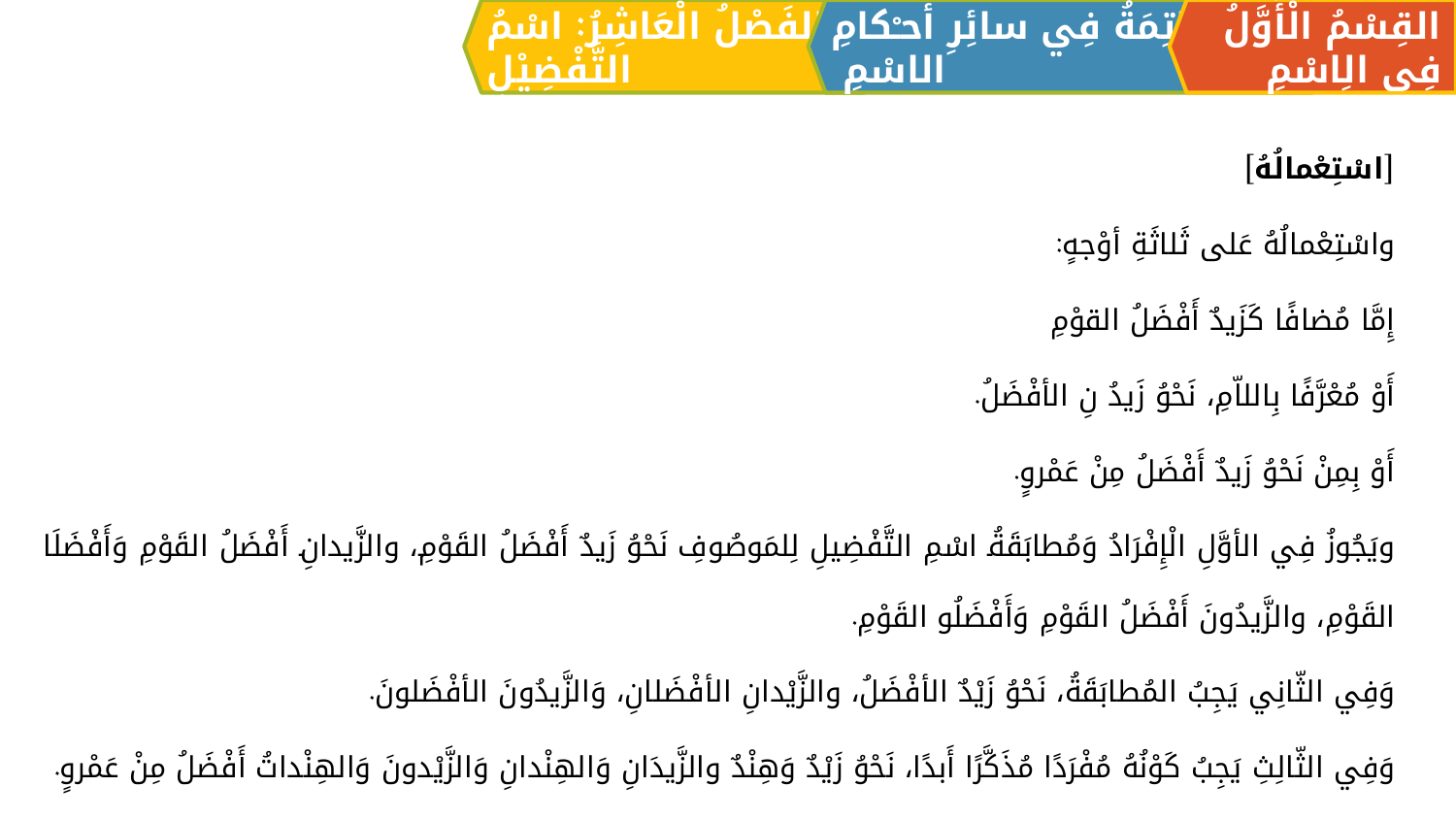

الفَصْلُ الْعَاشِرُ: اسْمُ التَّفْضِيْلِ
القِسْمُ الْأَوَّلُ فِي الِاسْمِ
الْخَاتِمَةُ فِي سائِرِ أحـْكامِ الاسْمِ
[اسْتِعْمالُهُ]
واسْتِعْمالُهُ عَلى ثَلاثَةِ أوْجهٍ:
إِمَّا مُضافًا كَزَيدٌ أَفْضَلُ القوْمِ
أَوْ مُعْرَّفًا بِاللاّمِ، نَحْوُ زَيدُ نِ الأفْضَلُ.
أَوْ بِمِنْ نَحْوُ زَيدٌ أَفْضَلُ مِنْ عَمْروٍ.
ويَجُوزُ فِي الأوَّلِ الْإِفْرَادُ وَمُطابَقَةُ اسْمِ التَّفْضِيلِ لِلمَوصُوفِ نَحْوُ زَيدٌ أَفْضَلُ القَوْمِ، والزَّيدانِ أَفْضَلُ القَوْمِ وَأَفْضَلَا القَوْمِ، والزَّيدُونَ أَفْضَلُ القَوْمِ وَأَفْضَلُو القَوْمِ.
وَفِي الثّانِي يَجِبُ المُطابَقَةُ، نَحْوُ زَيْدٌ الأفْضَلُ، والزَّيْدانِ الأفْضَلانِ، وَالزَّيدُونَ الأفْضَلونَ.
وَفِي الثّالِثِ يَجِبُ كَوْنُهُ مُفْرَدًا مُذَكَّرًا أَبدًا، نَحْوُ زَيْدٌ وَهِنْدٌ والزَّيدَانِ وَالهِنْدانِ وَالزَّيْدونَ وَالهِنْداتُ أَفْضَلُ مِنْ عَمْروٍ.